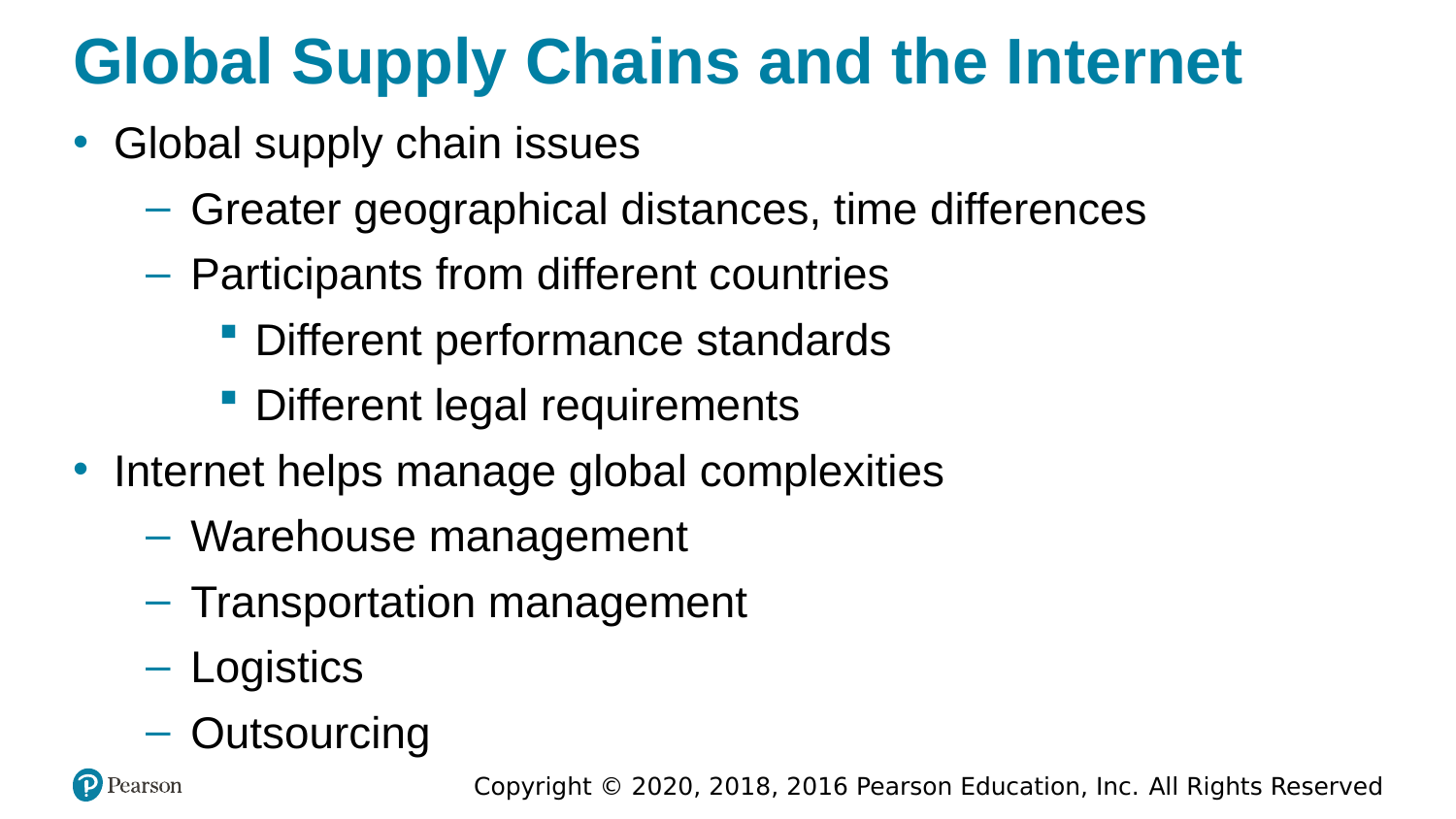

# Global Supply Chains and the Internet
Global supply chain issues
Greater geographical distances, time differences
Participants from different countries
Different performance standards
Different legal requirements
Internet helps manage global complexities
Warehouse management
Transportation management
Logistics
Outsourcing